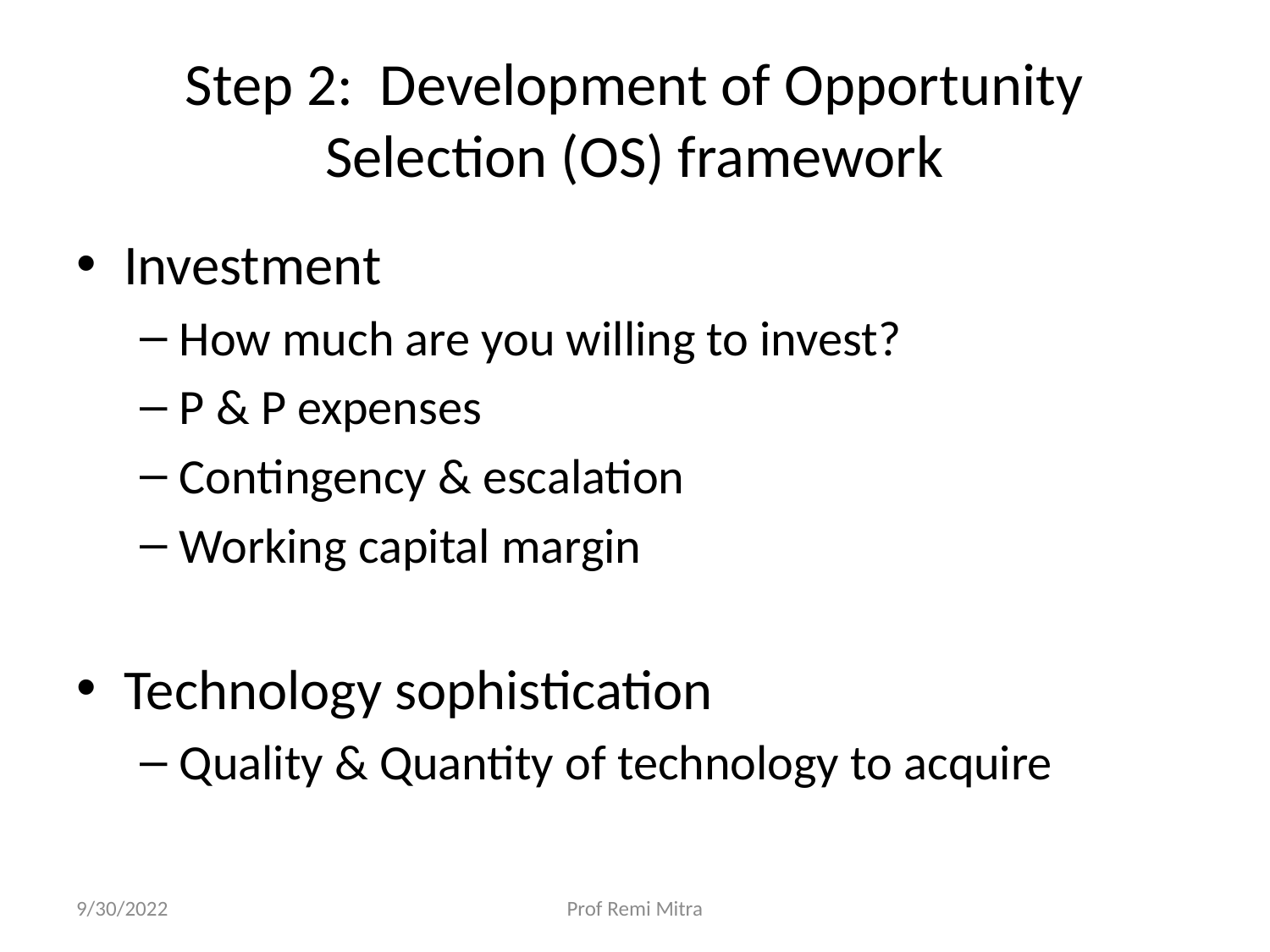

# Step 2:  Development of Opportunity Selection (OS) framework
Investment
How much are you willing to invest?
P & P expenses
Contingency & escalation
Working capital margin

Technology sophistication
Quality & Quantity of technology to acquire
9/30/2022
Prof Remi Mitra